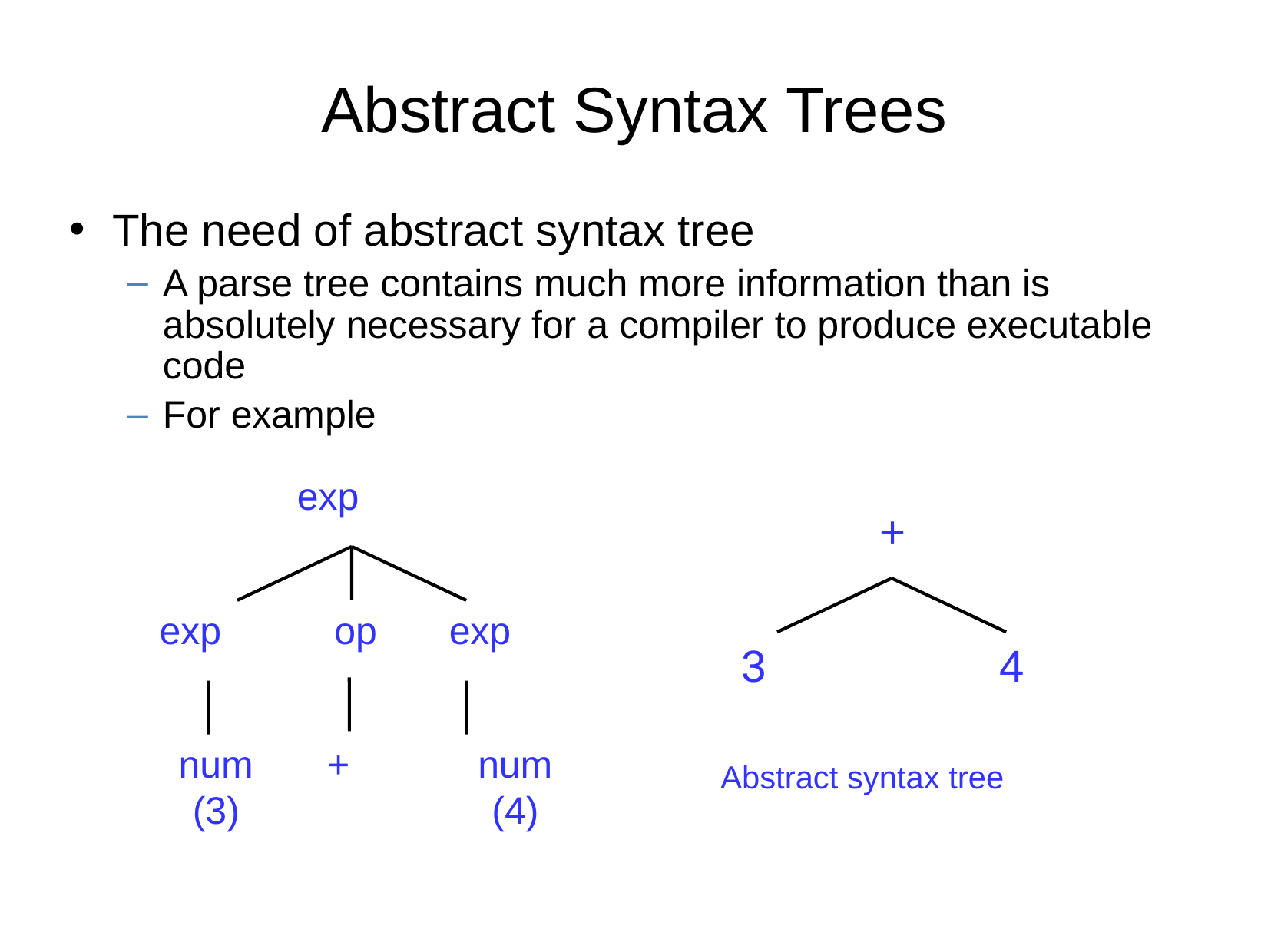

# Abstract Syntax Trees
The need of abstract syntax tree
A parse tree contains much more information than is absolutely necessary for a compiler to produce executable code
For example
exp

exp
op
exp

num
(3)
+
num
(4)
+

3
4
Abstract syntax tree